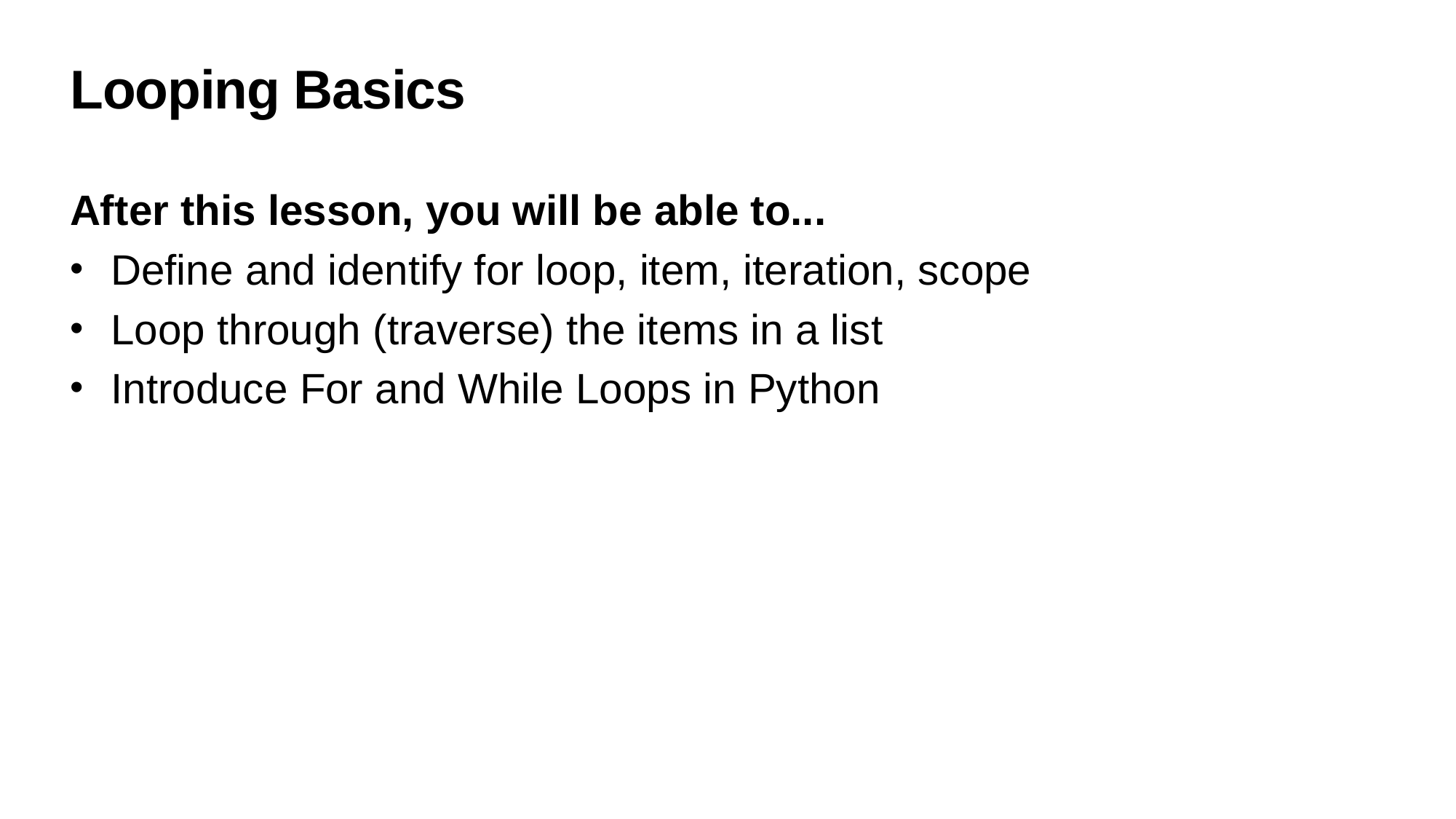

# Looping Basics
After this lesson, you will be able to...
Define and identify for loop, item, iteration, scope
Loop through (traverse) the items in a list
Introduce For and While Loops in Python